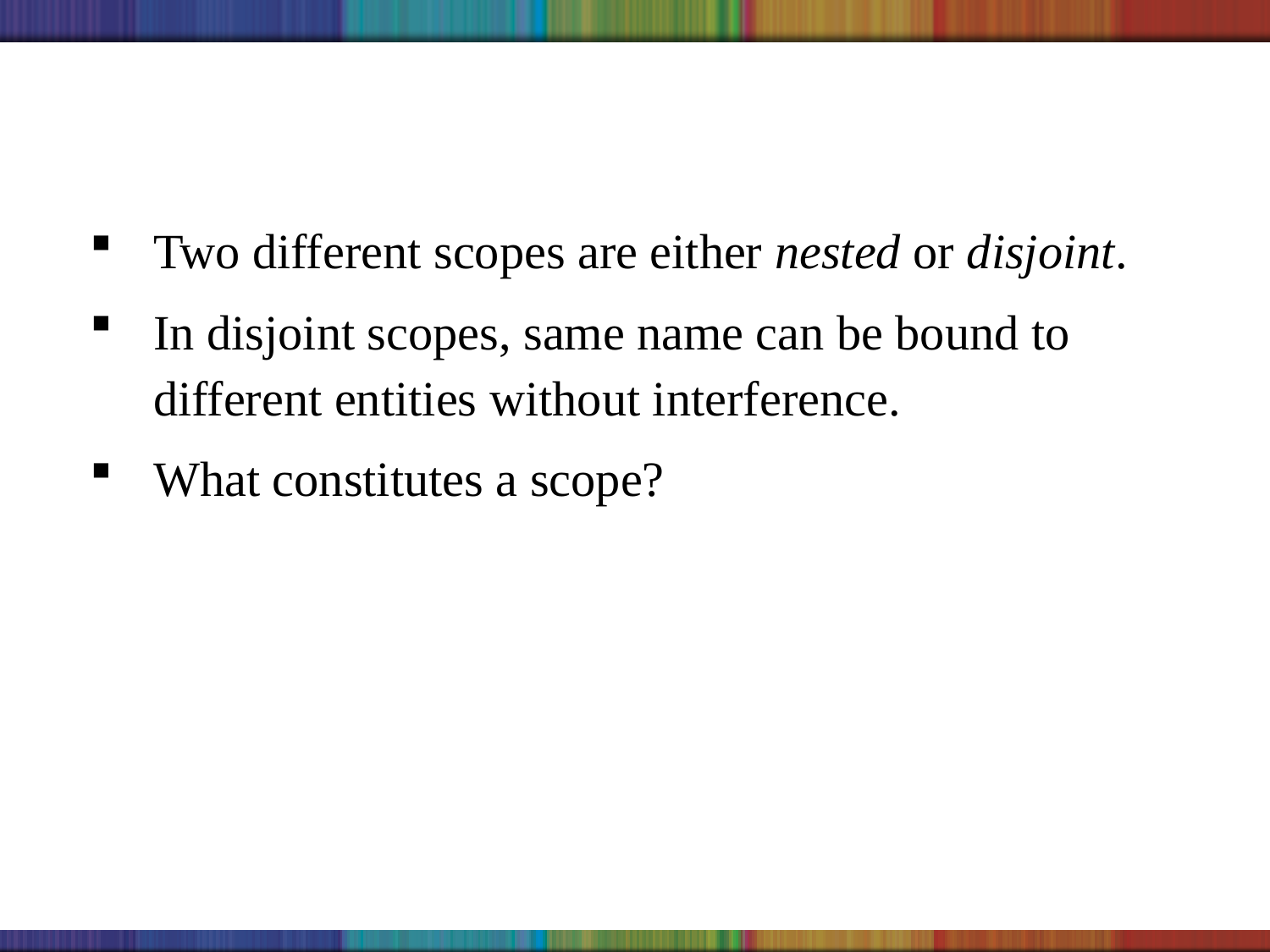

#
Two different scopes are either nested or disjoint.
In disjoint scopes, same name can be bound to different entities without interference.
What constitutes a scope?